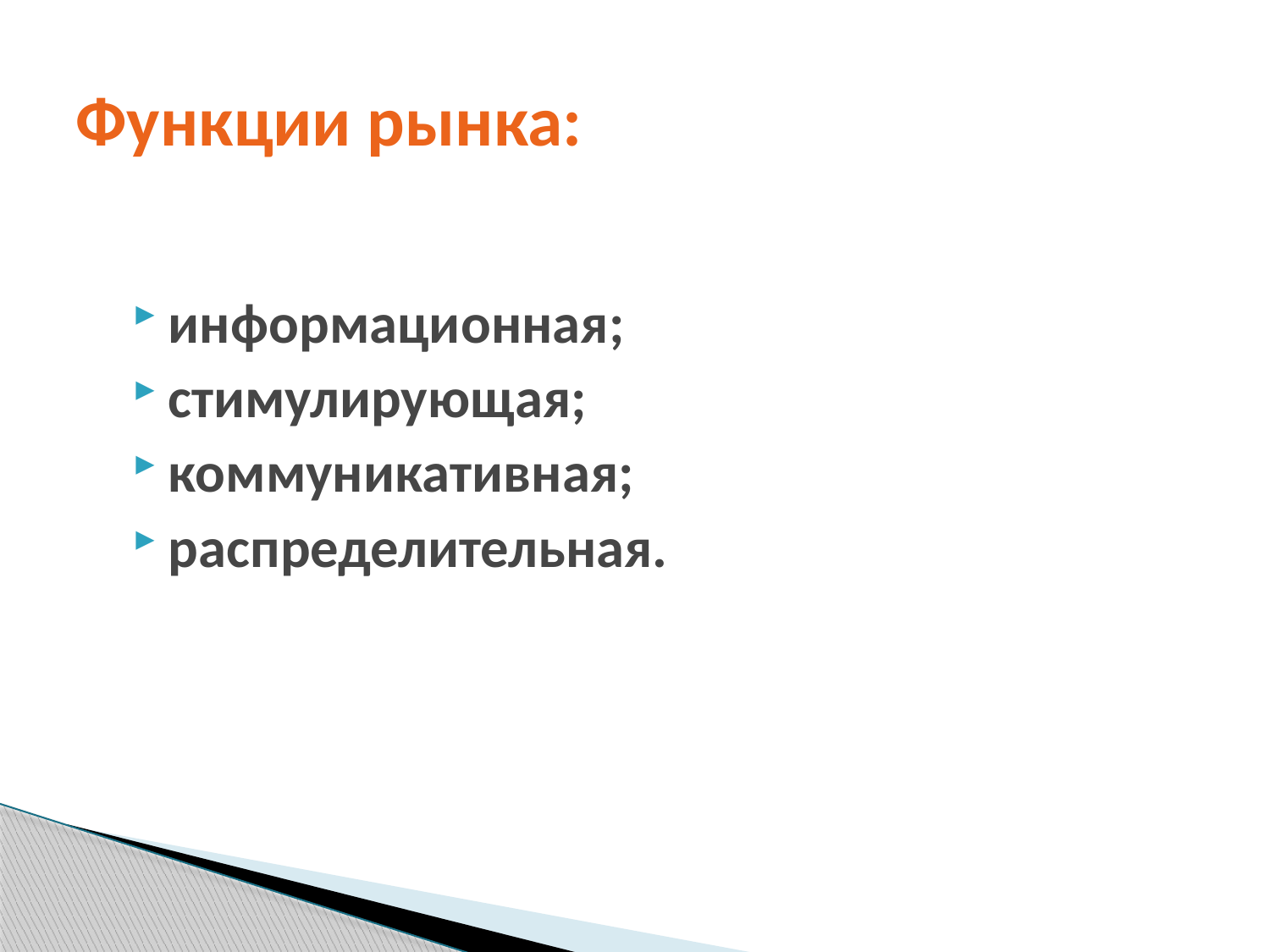

# Функции рынка:
информационная;
стимулирующая;
коммуникативная;
распределительная.